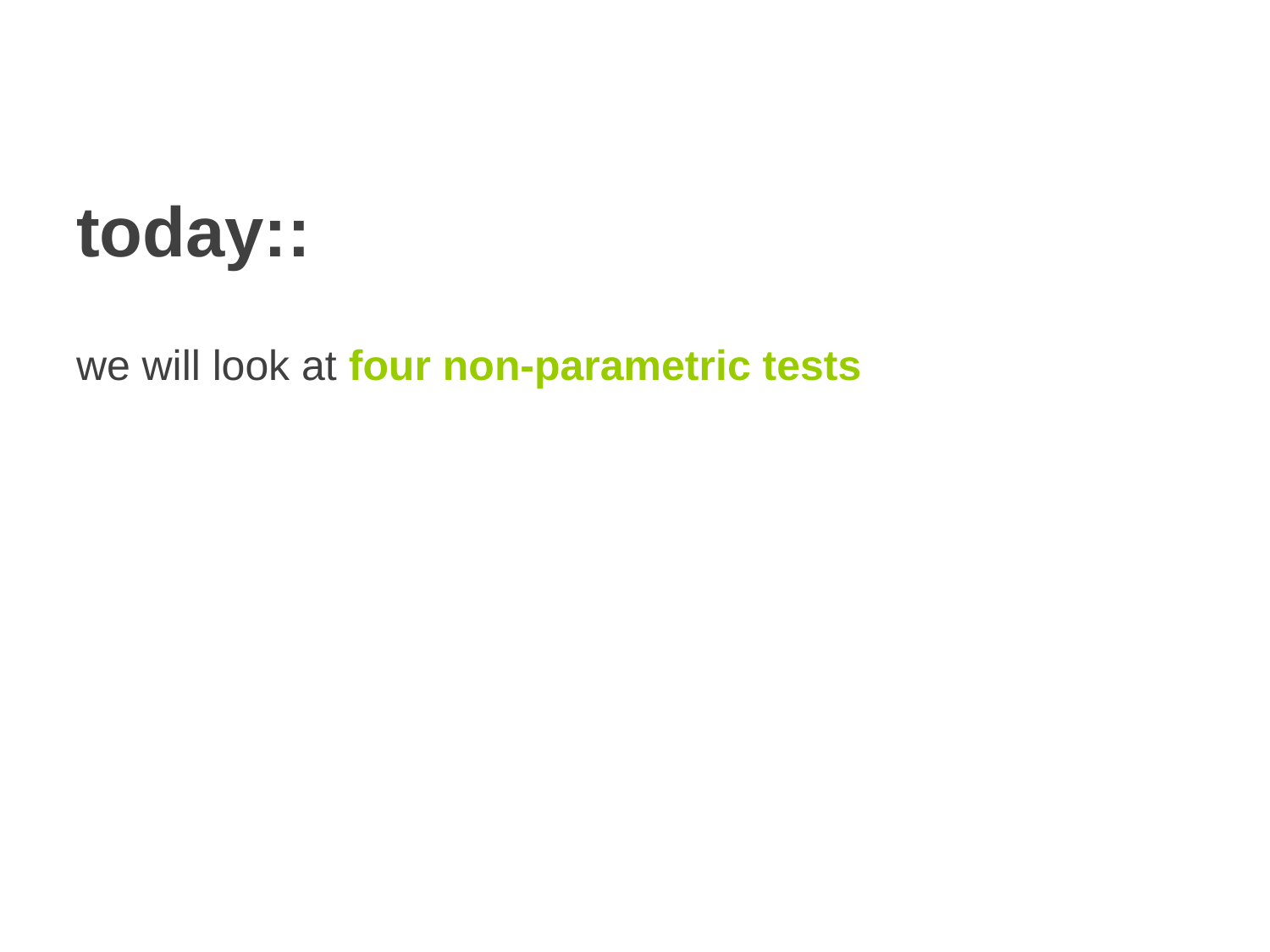

today::

we will look at four non-parametric tests